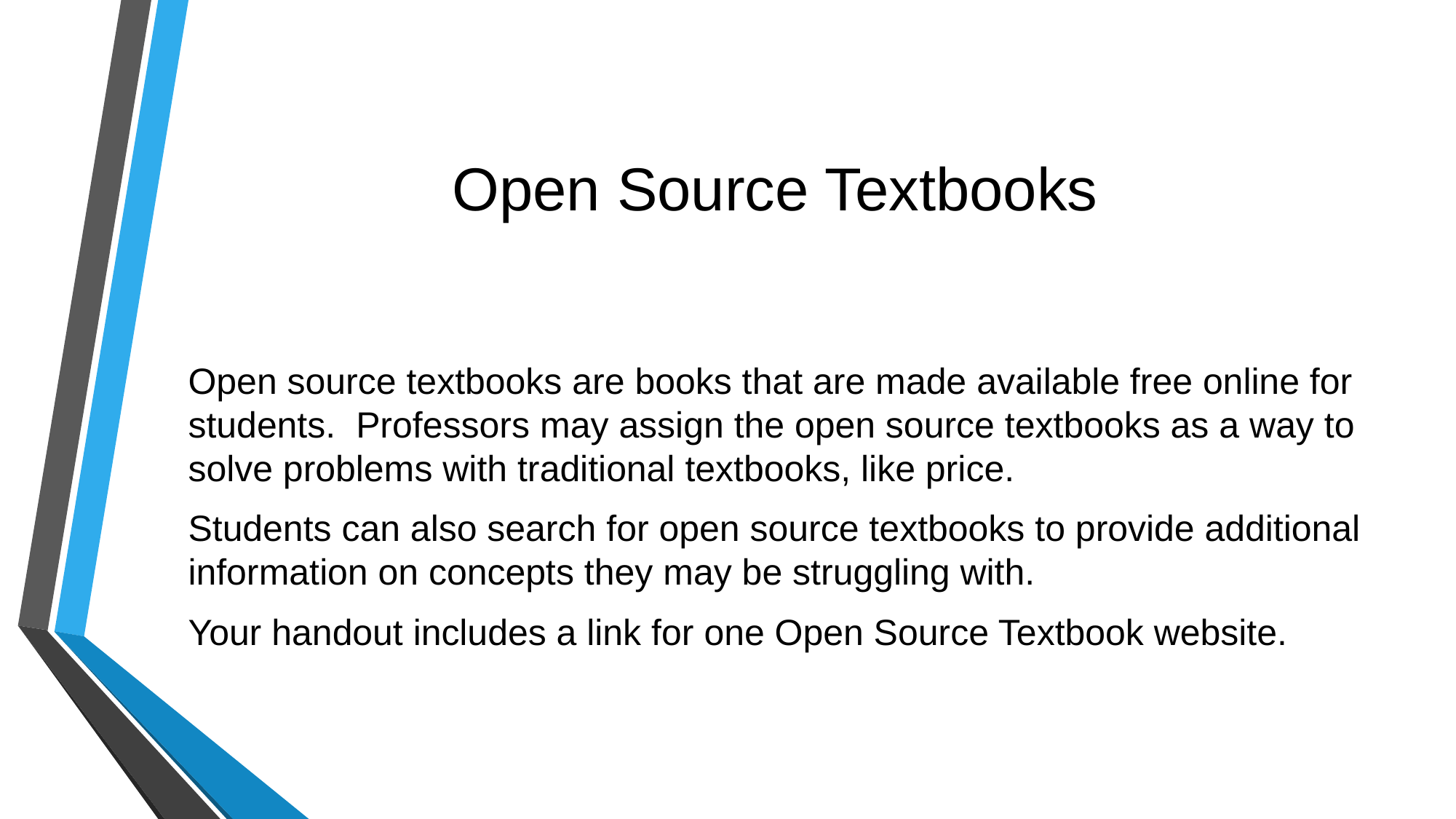

# Open Source Textbooks
Open source textbooks are books that are made available free online for students.  Professors may assign the open source textbooks as a way to solve problems with traditional textbooks, like price.
Students can also search for open source textbooks to provide additional information on concepts they may be struggling with.
Your handout includes a link for one Open Source Textbook website.